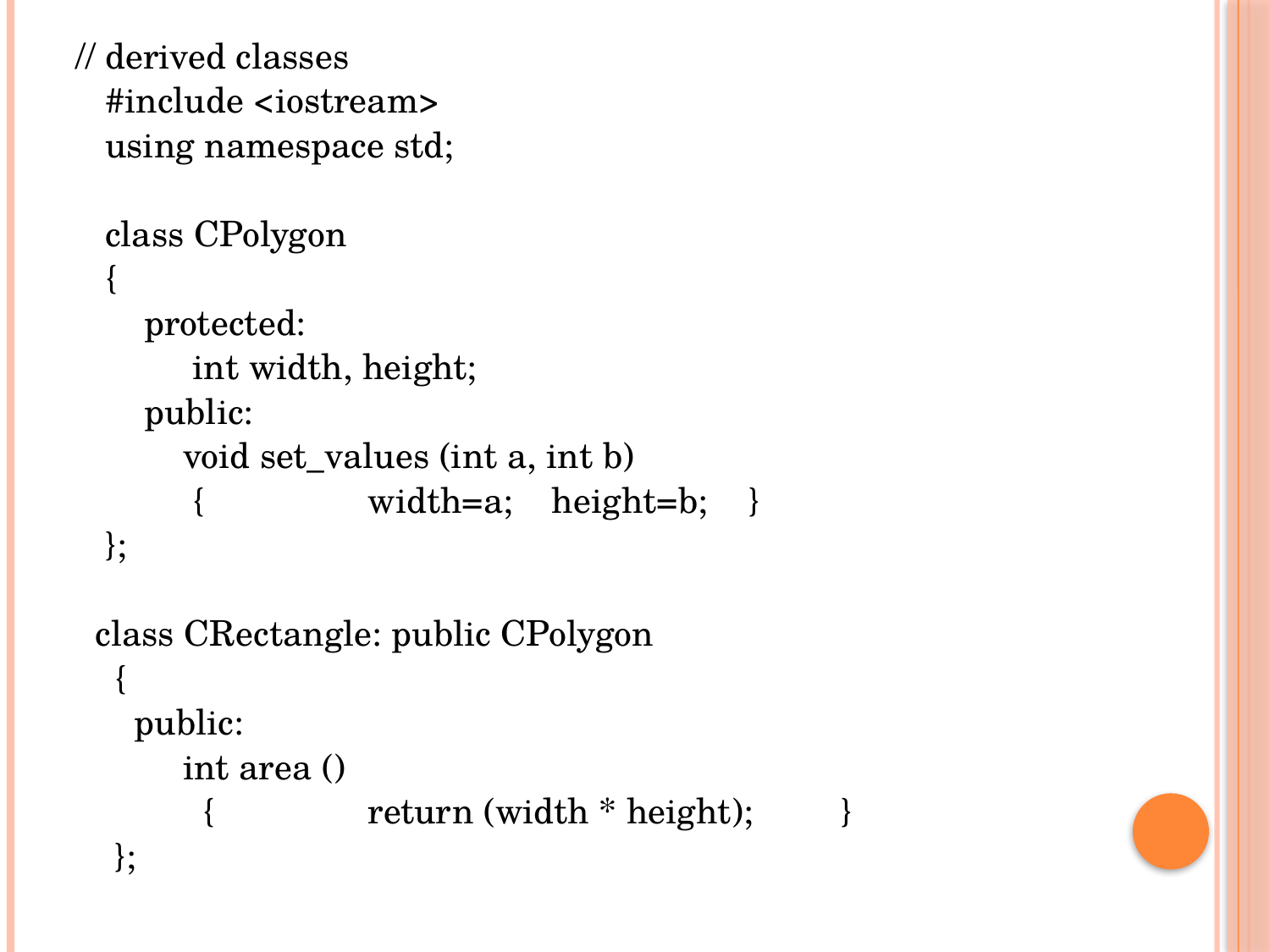

// derived classes
   #include <iostream>
   using namespace std;

   class CPolygon
   {
       protected:
            int width, height;
       public:
           void set_values (int a, int b)
            { 		width=a;    height=b;	}
   };

  class CRectangle: public CPolygon
    {
      public:
           int area ()
             {		return (width * height);         }
    };